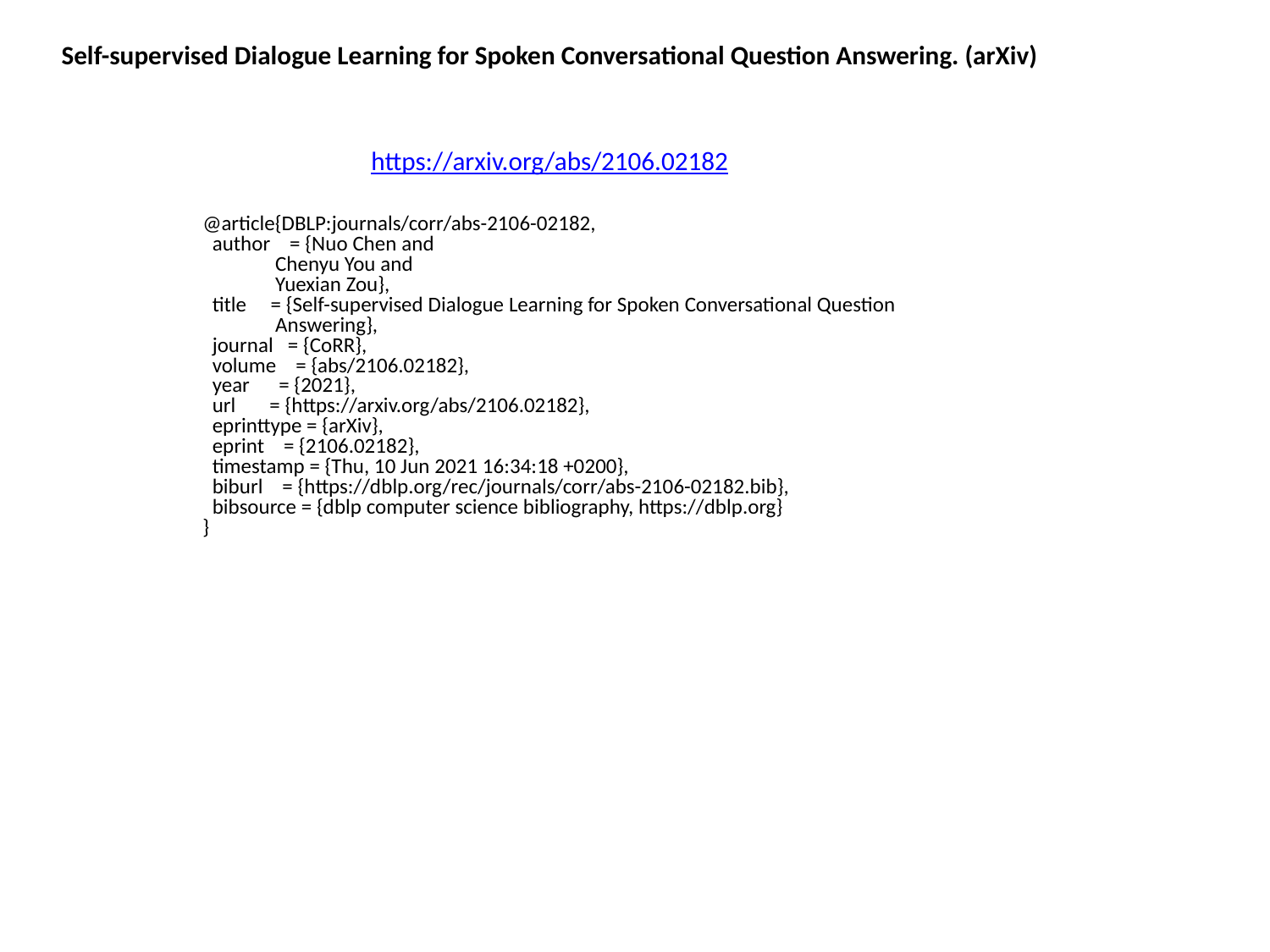

Self-supervised Dialogue Learning for Spoken Conversational Question Answering. (arXiv)

https://arxiv.org/abs/2106.02182

@article{DBLP:journals/corr/abs-2106-02182,
  author    = {Nuo Chen and
               Chenyu You and
               Yuexian Zou},
  title     = {Self-supervised Dialogue Learning for Spoken Conversational Question
               Answering},
  journal   = {CoRR},
  volume    = {abs/2106.02182},
  year      = {2021},
  url       = {https://arxiv.org/abs/2106.02182},
  eprinttype = {arXiv},
  eprint    = {2106.02182},
  timestamp = {Thu, 10 Jun 2021 16:34:18 +0200},
  biburl    = {https://dblp.org/rec/journals/corr/abs-2106-02182.bib},
  bibsource = {dblp computer science bibliography, https://dblp.org}
}